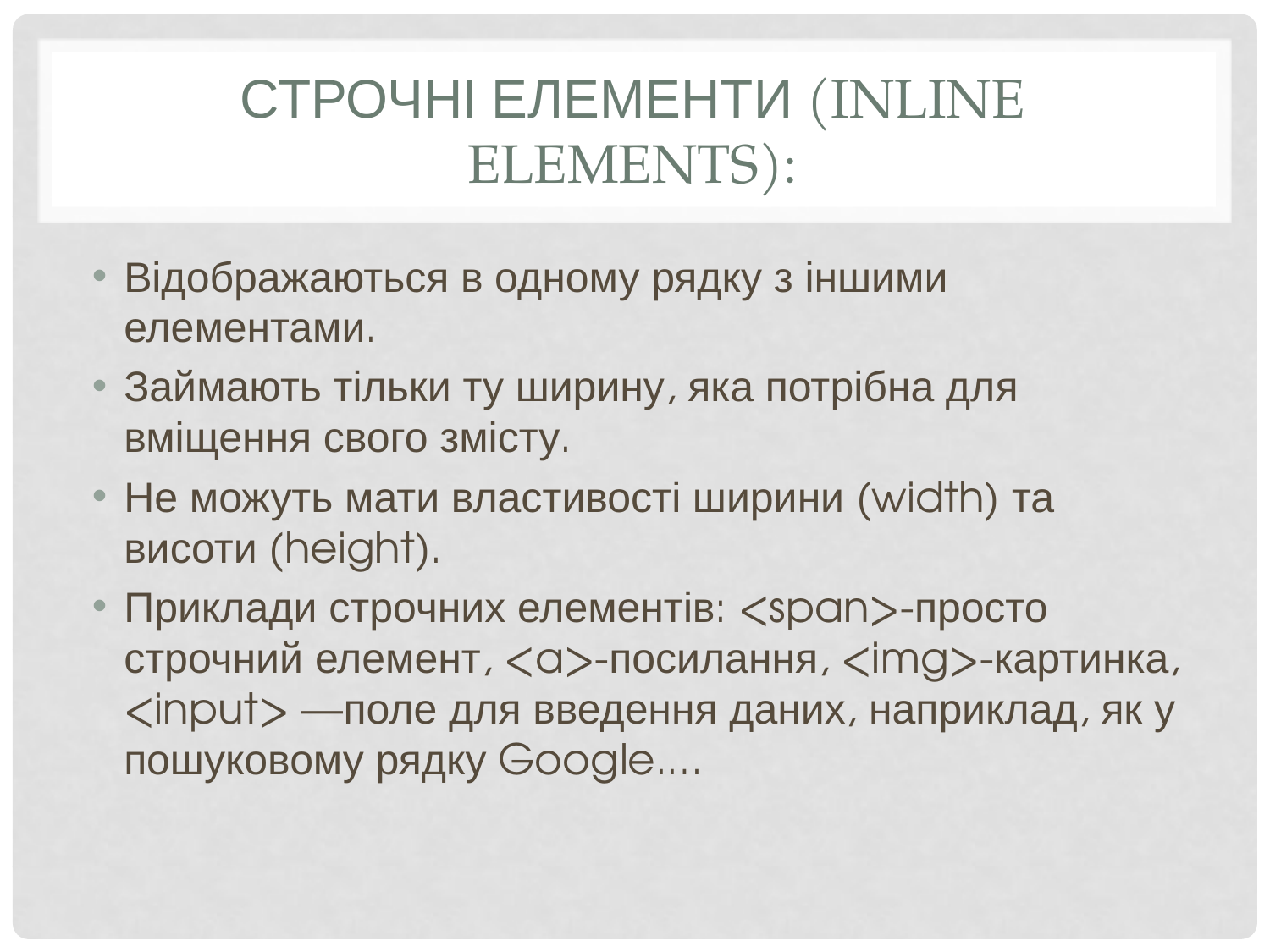

# Строчні елементи (Inline Elements):
Відображаються в одному рядку з іншими елементами.
Займають тільки ту ширину, яка потрібна для вміщення свого змісту.
Не можуть мати властивості ширини (width) та висоти (height).
Приклади строчних елементів: <span>-просто строчний елемент, <a>-посилання, <img>-картинка, <input> —поле для введення даних, наприклад, як у пошуковому рядку Google.…